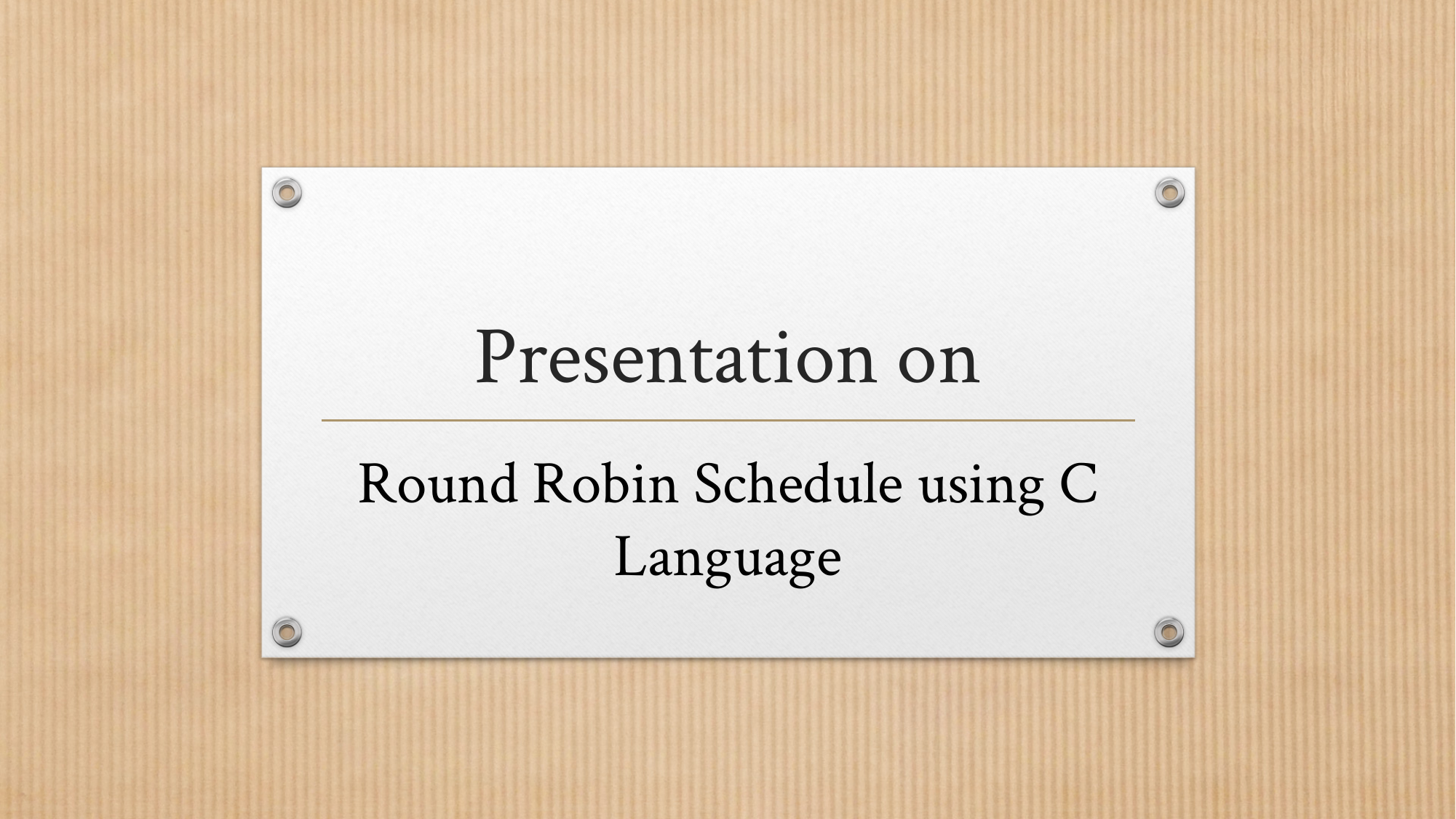

# Presentation on
Round Robin Schedule using C Language